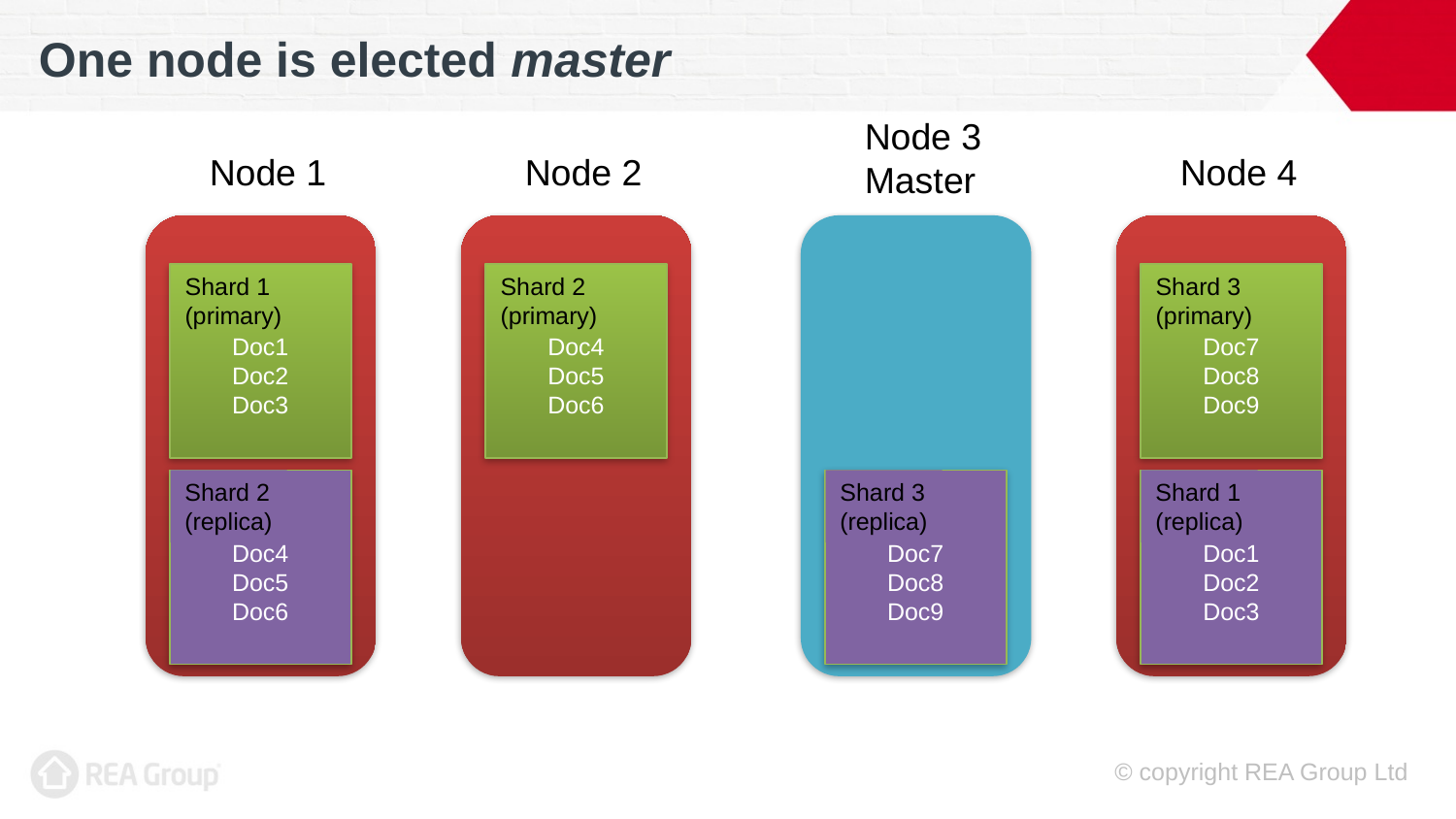

# One node is elected master
Node 3
Master
Node 1
Node 2
Node 4

Doc1
Doc2
Doc3
Shard 1
(primary)

Doc4
Doc5
Doc6
Shard 2
(primary)

Doc7
Doc8
Doc9
Shard 3
(primary)

Doc4
Doc5
Doc6
Shard 2
(replica)

Doc7
Doc8
Doc9
Shard 3
(replica)

Doc1
Doc2
Doc3
Shard 1
(replica)
© copyright REA Group Ltd